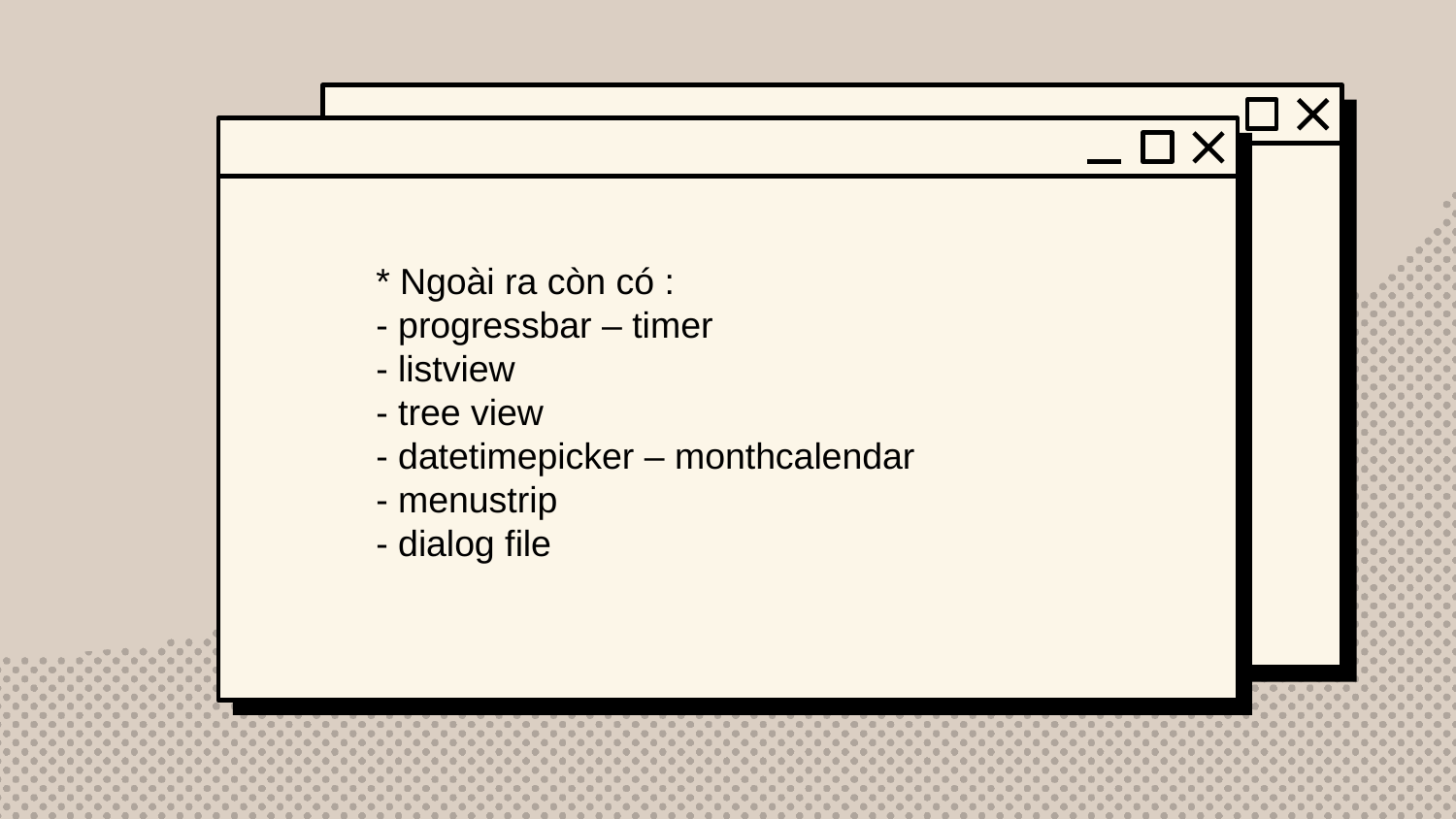

* Ngoài ra còn có :
- progressbar – timer
- listview
- tree view
- datetimepicker – monthcalendar
- menustrip
- dialog file